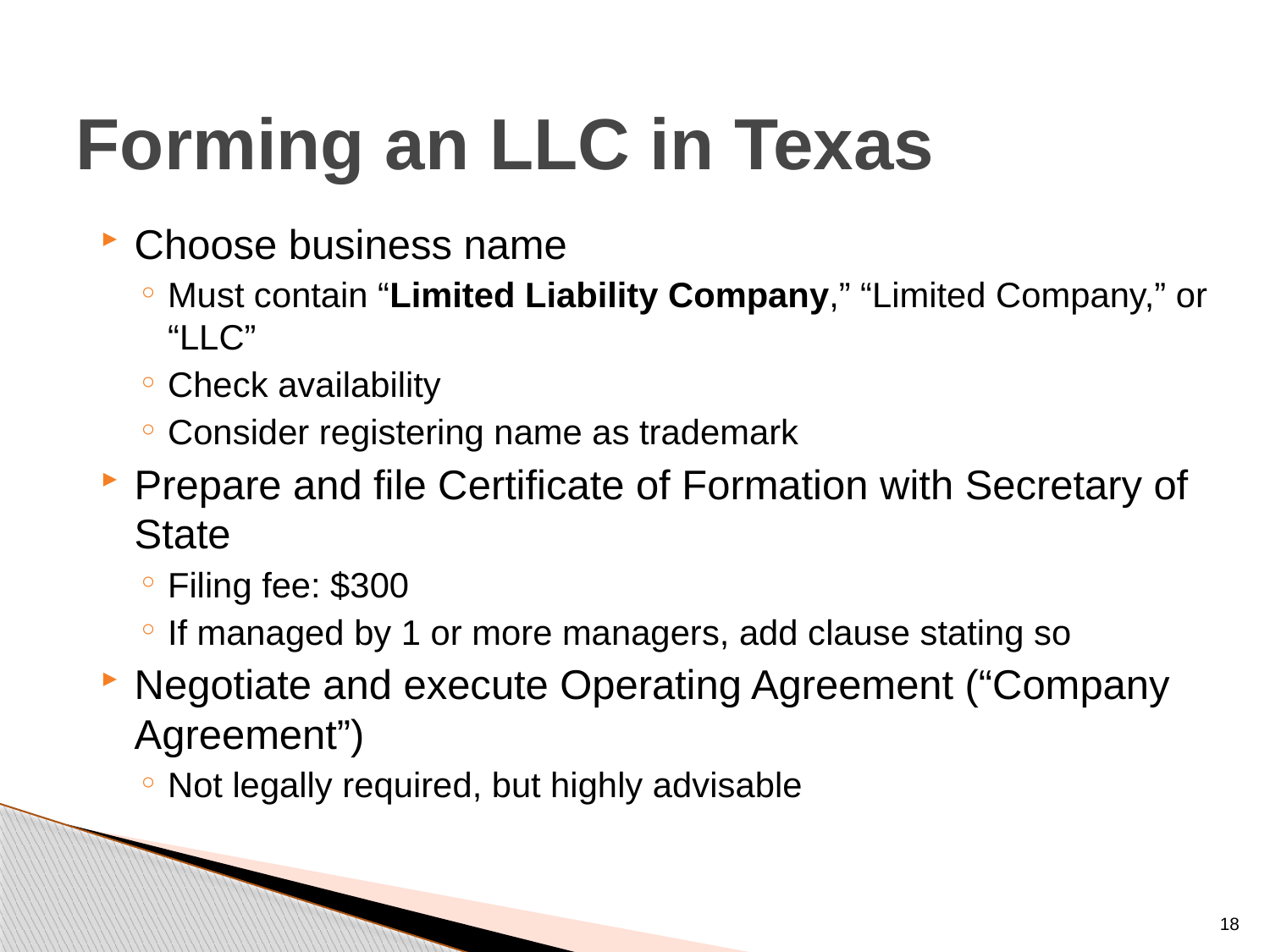

# Forming an LLC in Texas
Choose business name
Must contain “Limited Liability Company,” “Limited Company,” or “LLC”
Check availability
Consider registering name as trademark
Prepare and file Certificate of Formation with Secretary of State
Filing fee: $300
If managed by 1 or more managers, add clause stating so
Negotiate and execute Operating Agreement (“Company Agreement”)
Not legally required, but highly advisable
18